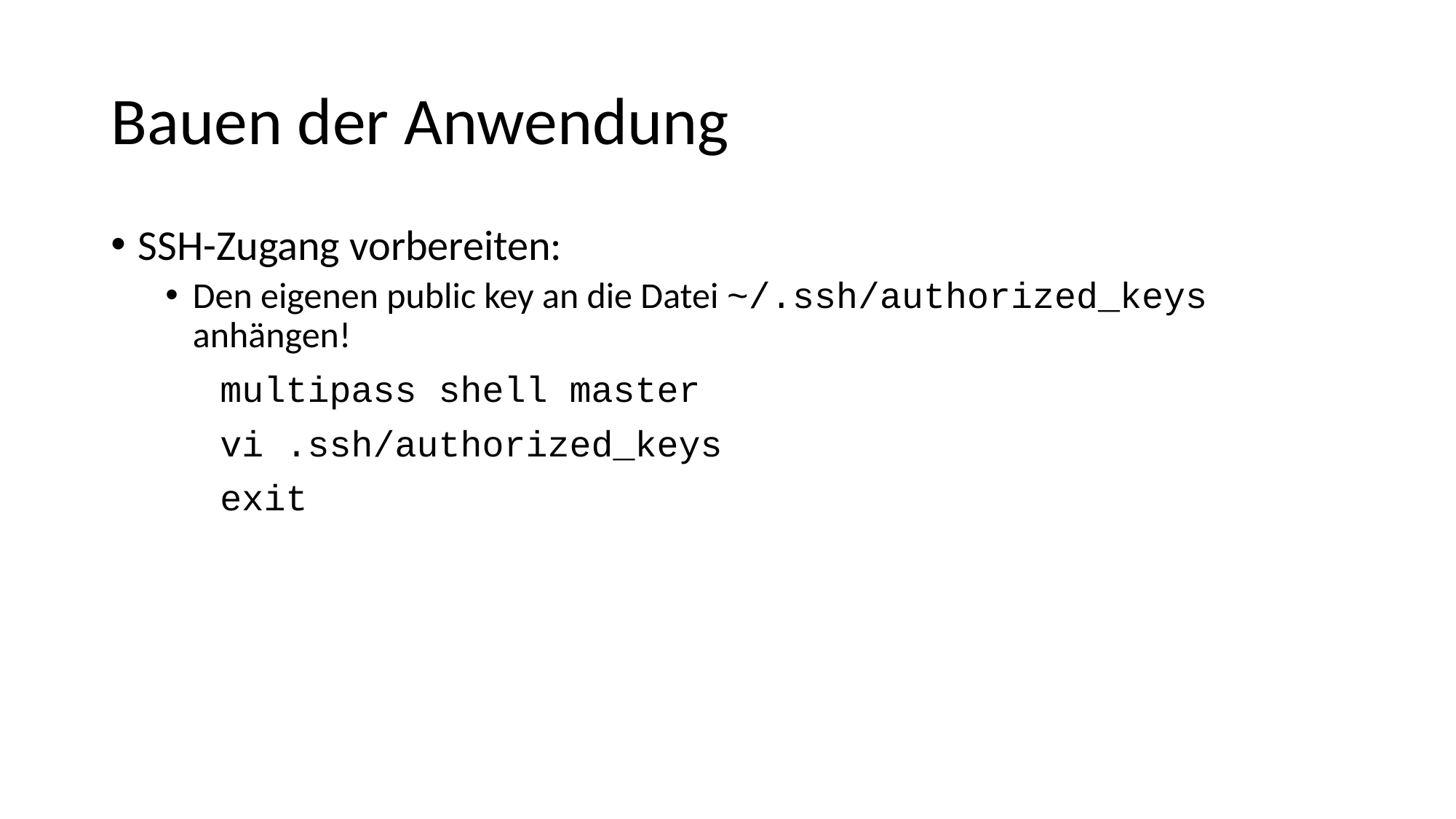

# Bauen der Anwendung
SSH-Zugang vorbereiten:
Den eigenen public key an die Datei ~/.ssh/authorized_keys anhängen!
	multipass shell master
	vi .ssh/authorized_keys
	exit